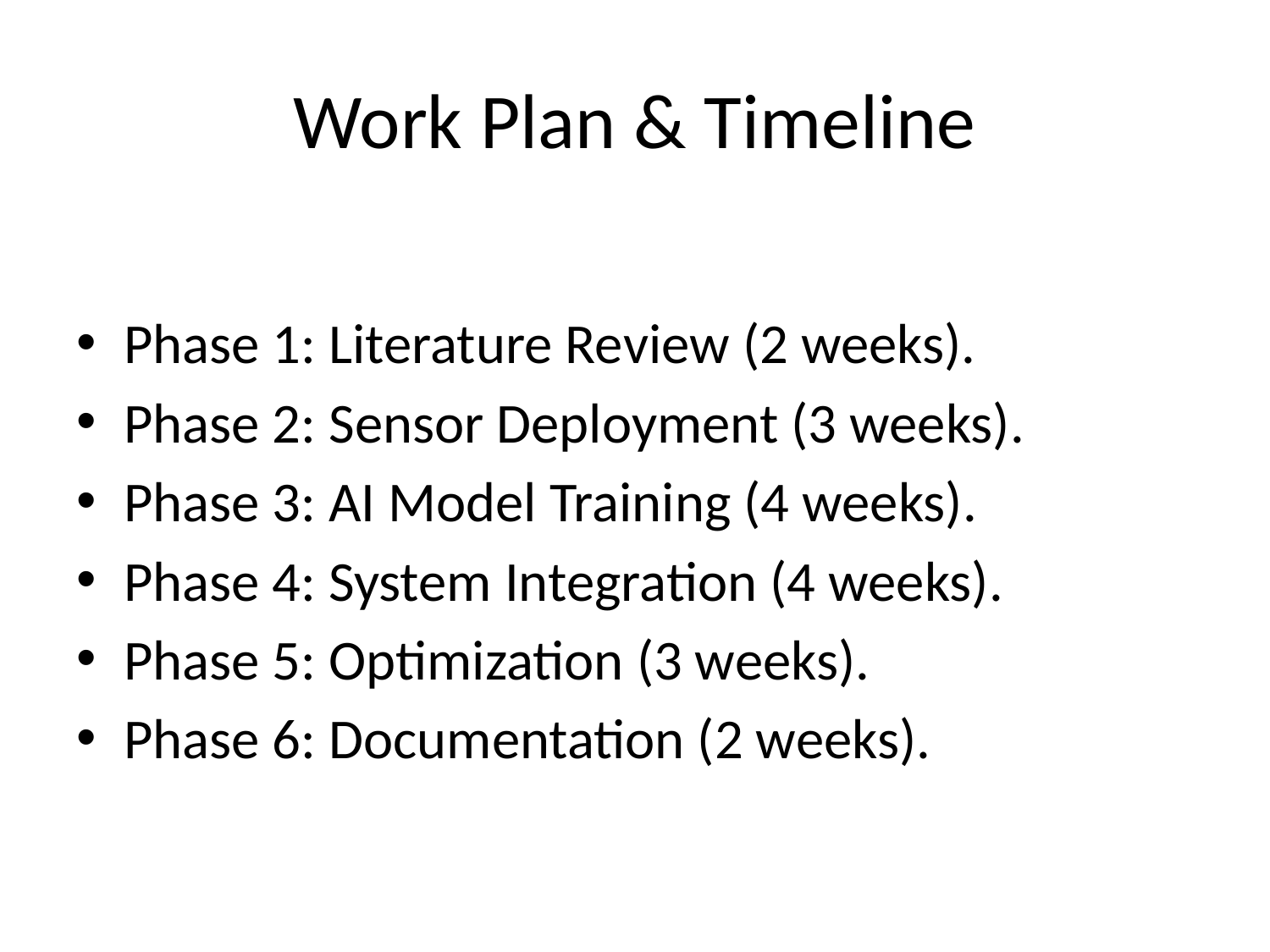

# Work Plan & Timeline

Phase 1: Literature Review (2 weeks).
Phase 2: Sensor Deployment (3 weeks).
Phase 3: AI Model Training (4 weeks).
Phase 4: System Integration (4 weeks).
Phase 5: Optimization (3 weeks).
Phase 6: Documentation (2 weeks).